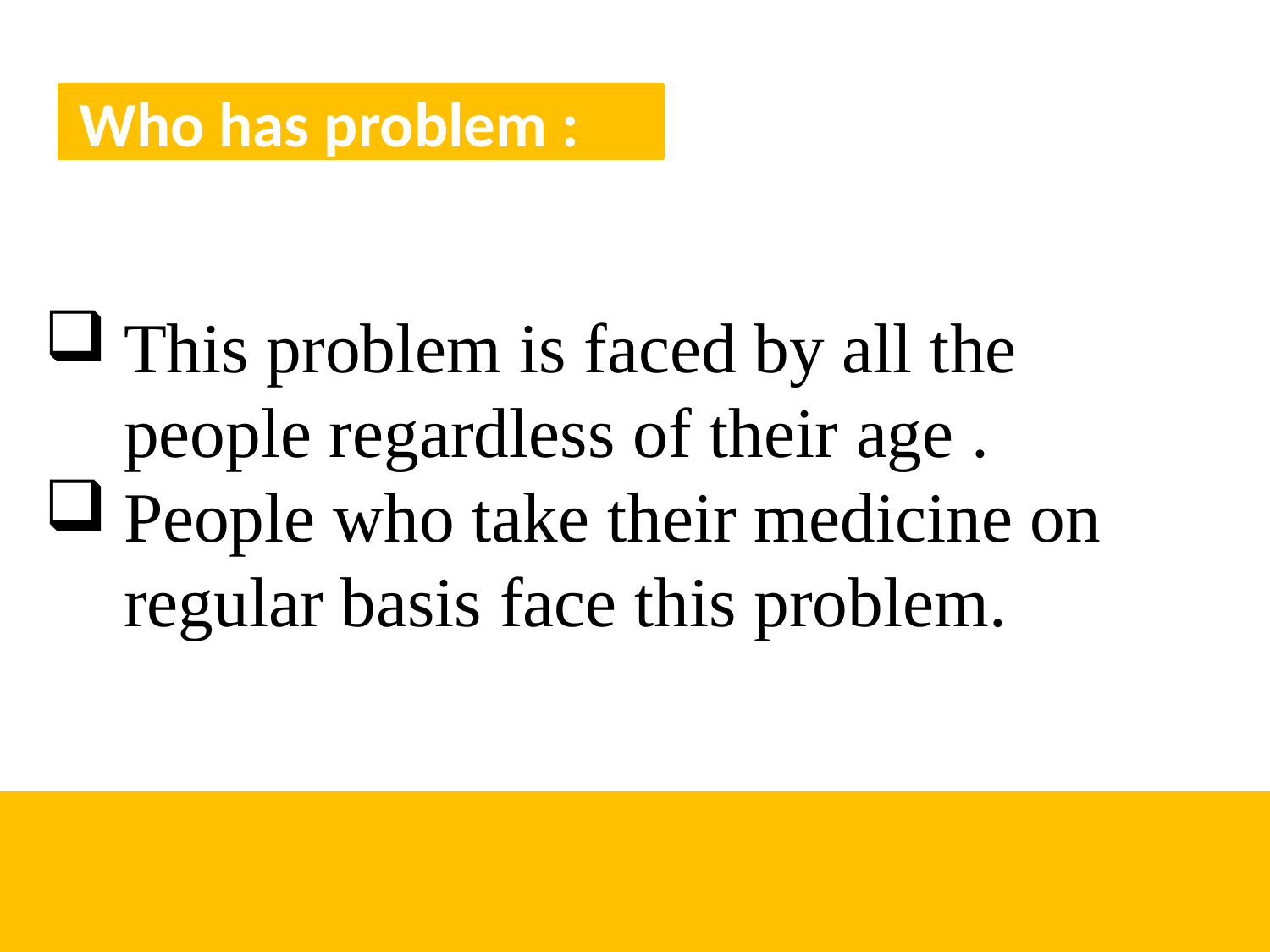

Who has problem :
This problem is faced by all the people regardless of their age .
People who take their medicine on regular basis face this problem.